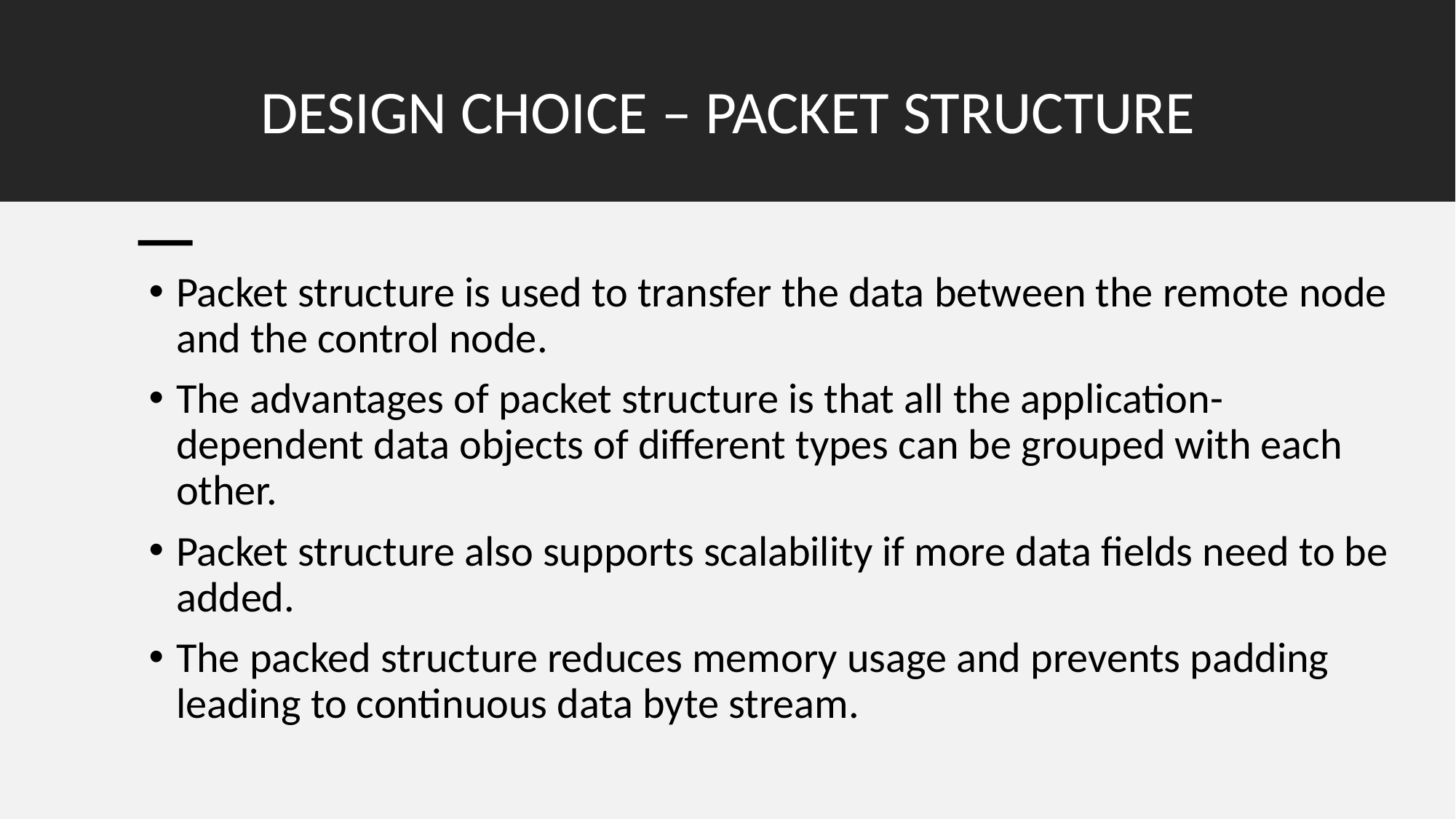

# DESIGN CHOICE – PACKET STRUCTURE

Packet structure is used to transfer the data between the remote node and the control node.
The advantages of packet structure is that all the application-dependent data objects of different types can be grouped with each other.
Packet structure also supports scalability if more data fields need to be added.
The packed structure reduces memory usage and prevents padding leading to continuous data byte stream.